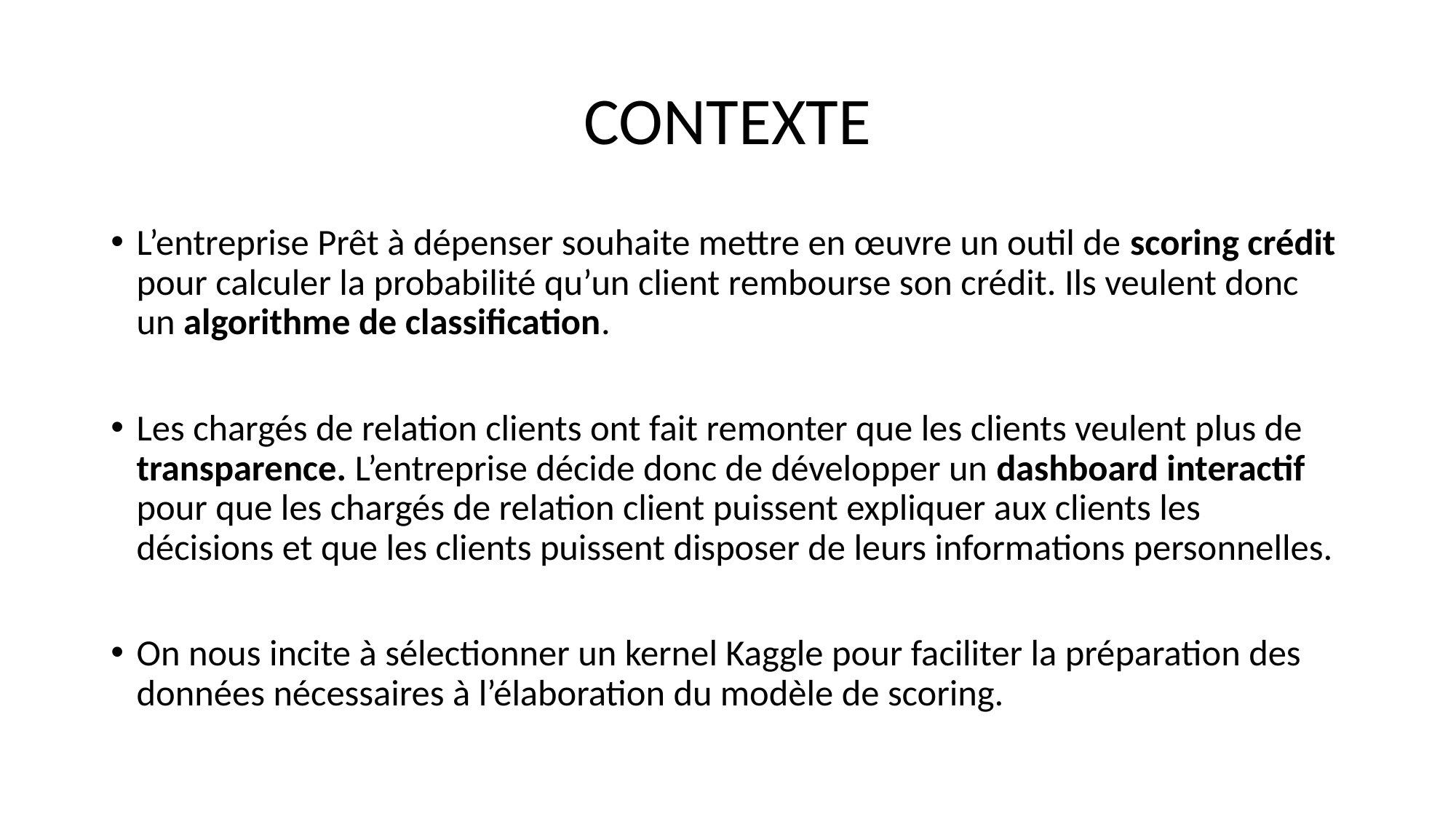

# CONTEXTE
L’entreprise Prêt à dépenser souhaite mettre en œuvre un outil de scoring crédit pour calculer la probabilité qu’un client rembourse son crédit. Ils veulent donc un algorithme de classification.

Les chargés de relation clients ont fait remonter que les clients veulent plus de transparence. L’entreprise décide donc de développer un dashboard interactif pour que les chargés de relation client puissent expliquer aux clients les décisions et que les clients puissent disposer de leurs informations personnelles.

On nous incite à sélectionner un kernel Kaggle pour faciliter la préparation des données nécessaires à l’élaboration du modèle de scoring.